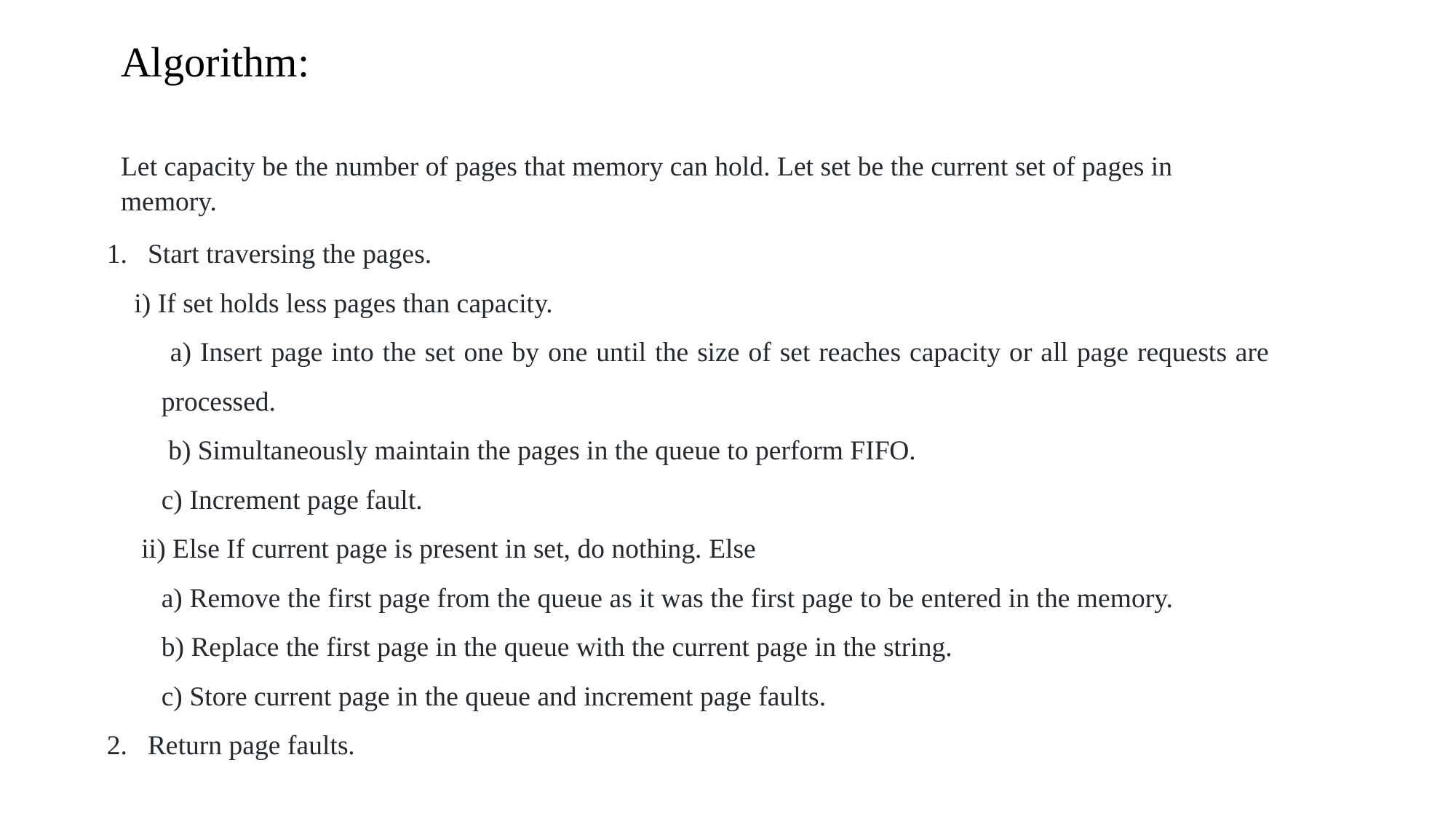

Algorithm:

Let capacity be the number of pages that memory can hold. Let set be the current set of pages in memory.
Start traversing the pages.
i) If set holds less pages than capacity.
 a) Insert page into the set one by one until the size of set reaches capacity or all page requests are processed.
 b) Simultaneously maintain the pages in the queue to perform FIFO.
c) Increment page fault.
     ii) Else If current page is present in set, do nothing. Else
a) Remove the first page from the queue as it was the first page to be entered in the memory.
b) Replace the first page in the queue with the current page in the string.
c) Store current page in the queue and increment page faults.
Return page faults.